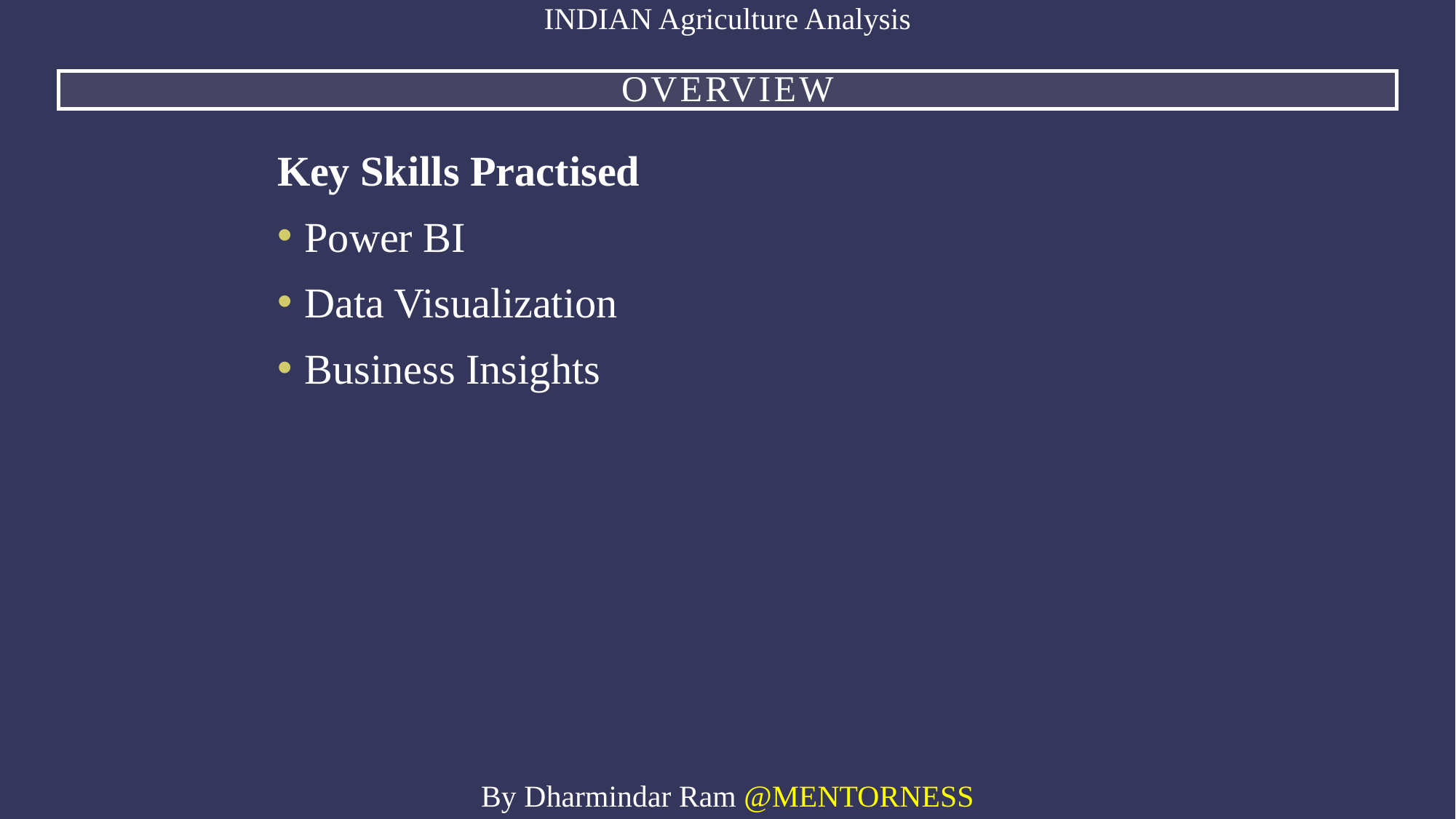

INDIAN Agriculture Analysis
# Overview
Key Skills Practised
Power BI
Data Visualization
Business Insights
By Dharmindar Ram @MENTORNESS